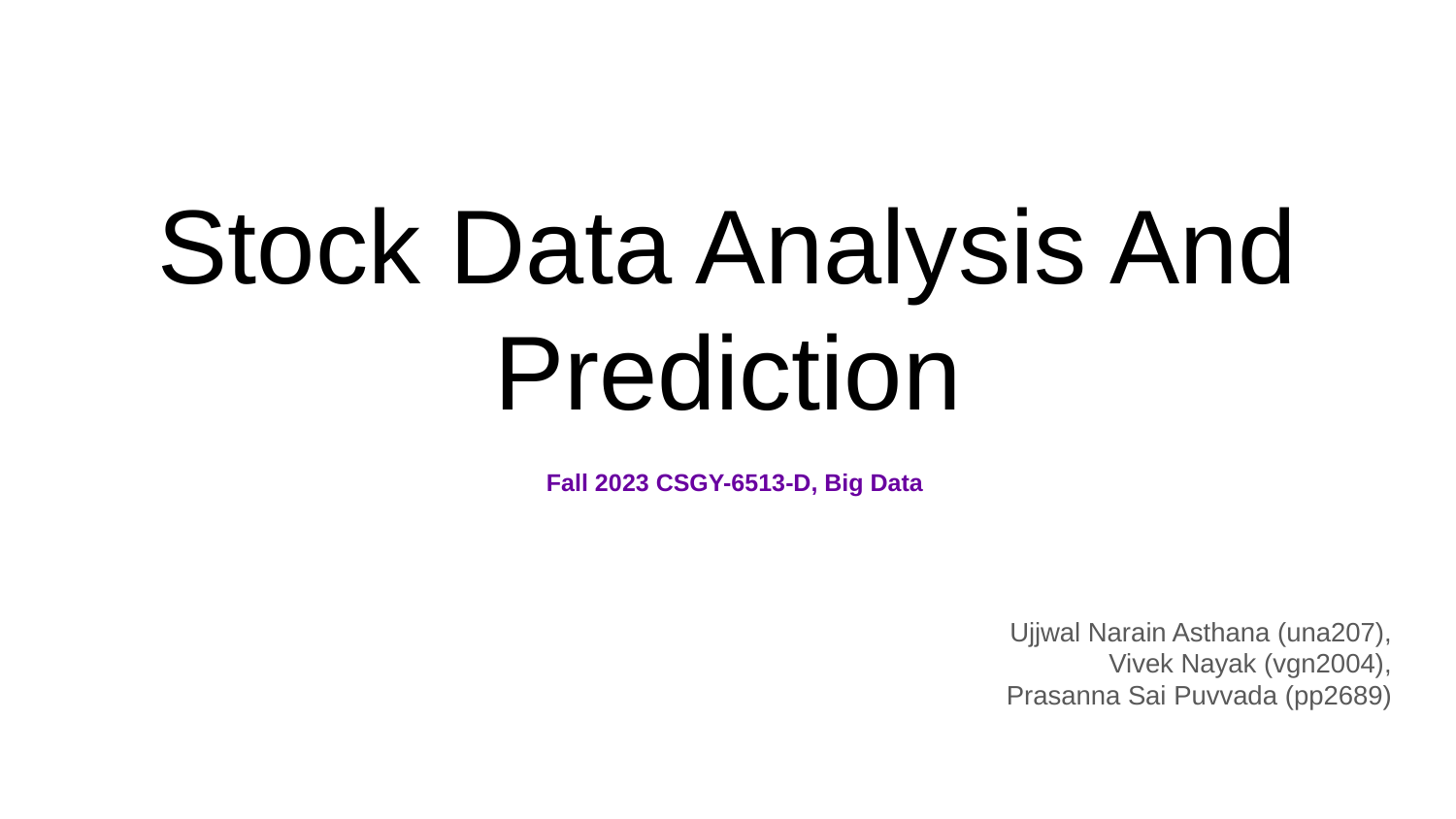

# Stock Data Analysis And Prediction
Fall 2023 CSGY-6513-D, Big Data
Ujjwal Narain Asthana (una207),
Vivek Nayak (vgn2004),
Prasanna Sai Puvvada (pp2689)